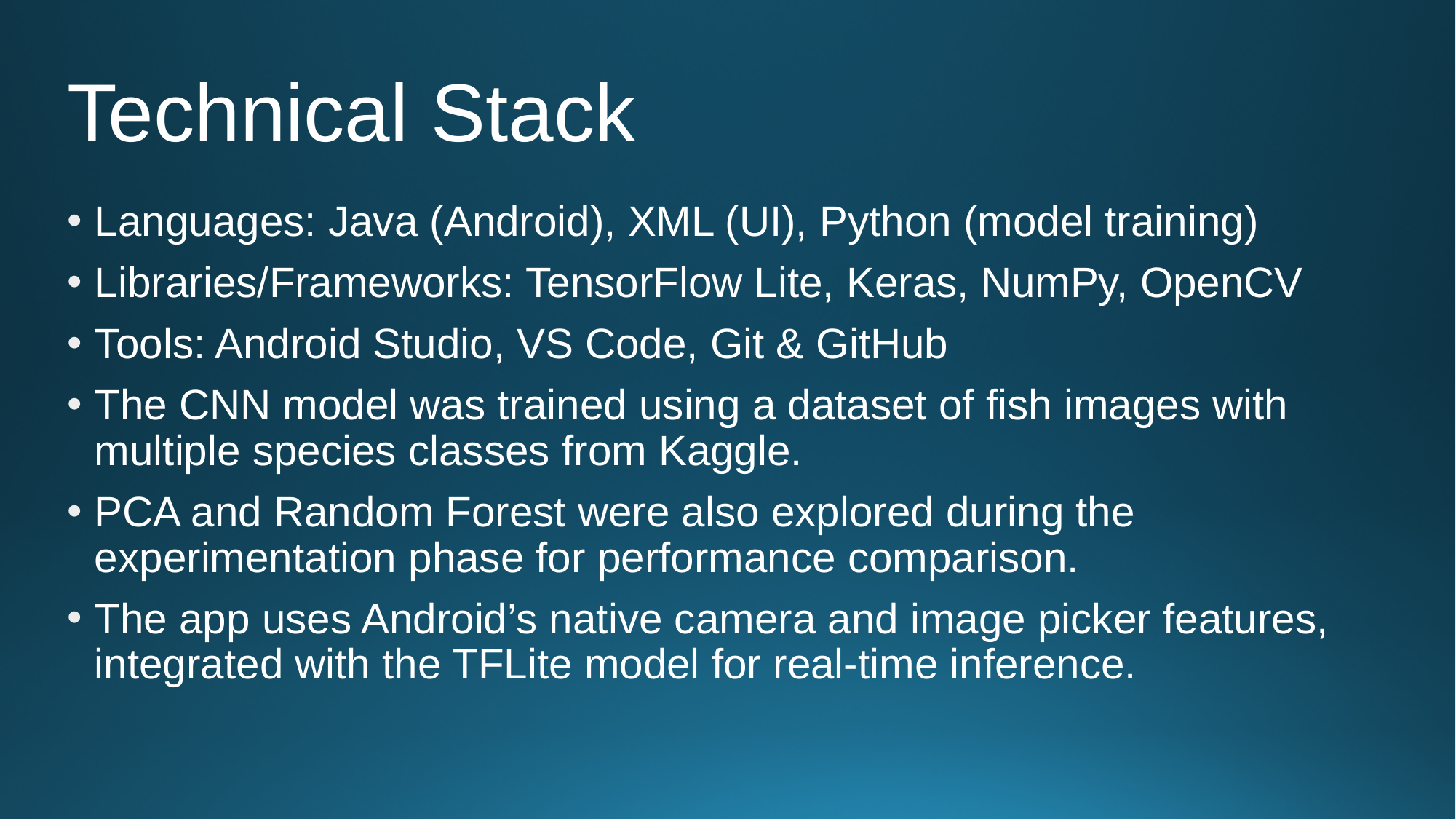

# Technical Stack
Languages: Java (Android), XML (UI), Python (model training)
Libraries/Frameworks: TensorFlow Lite, Keras, NumPy, OpenCV
Tools: Android Studio, VS Code, Git & GitHub
The CNN model was trained using a dataset of fish images with multiple species classes from Kaggle.
PCA and Random Forest were also explored during the experimentation phase for performance comparison.
The app uses Android’s native camera and image picker features, integrated with the TFLite model for real-time inference.